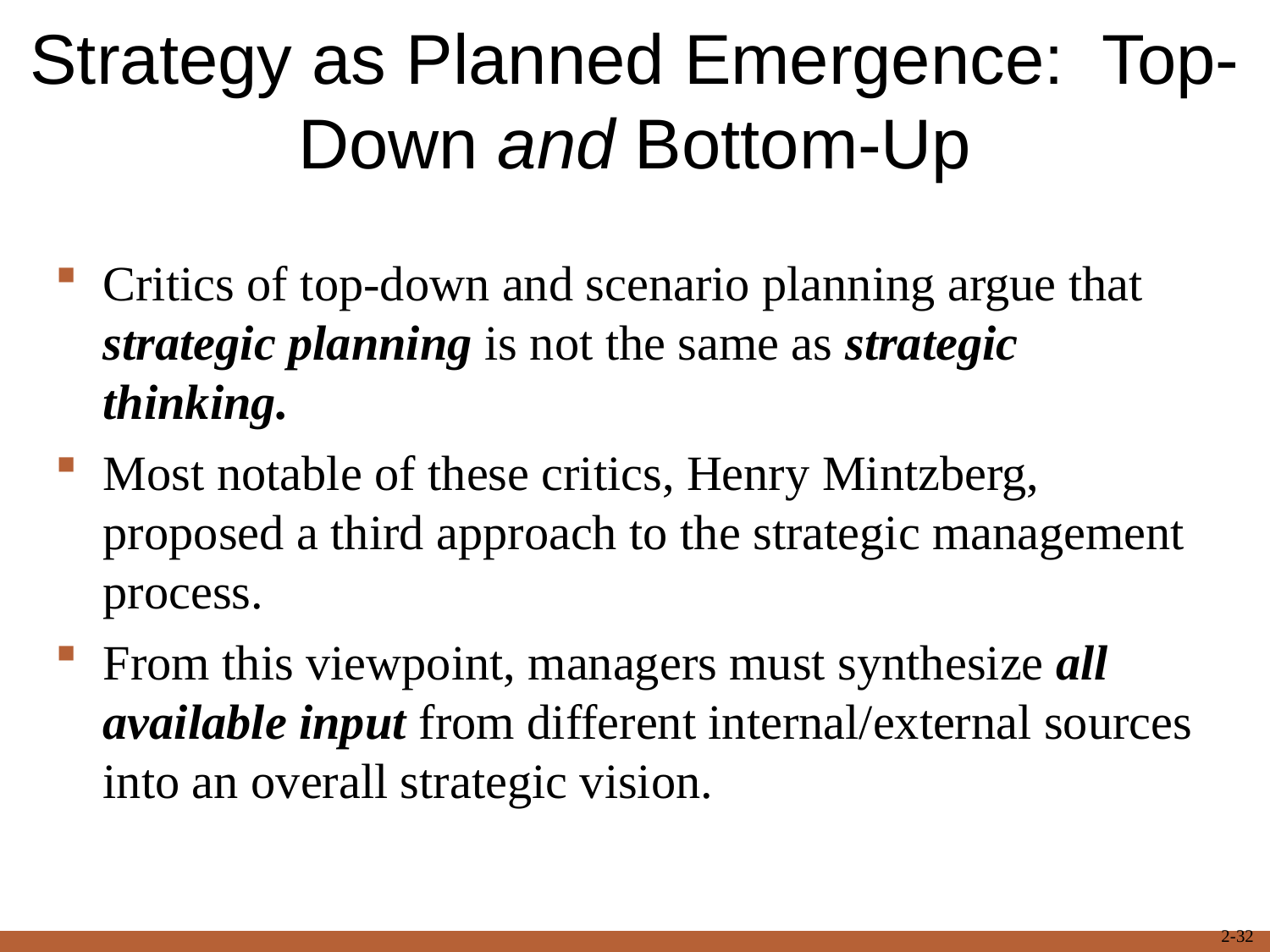

# Strategy as Planned Emergence:  Top-Down and Bottom-Up
Critics of top-down and scenario planning argue that strategic planning is not the same as strategic thinking.
Most notable of these critics, Henry Mintzberg, proposed a third approach to the strategic management process.
From this viewpoint, managers must synthesize all available input from different internal/external sources into an overall strategic vision.